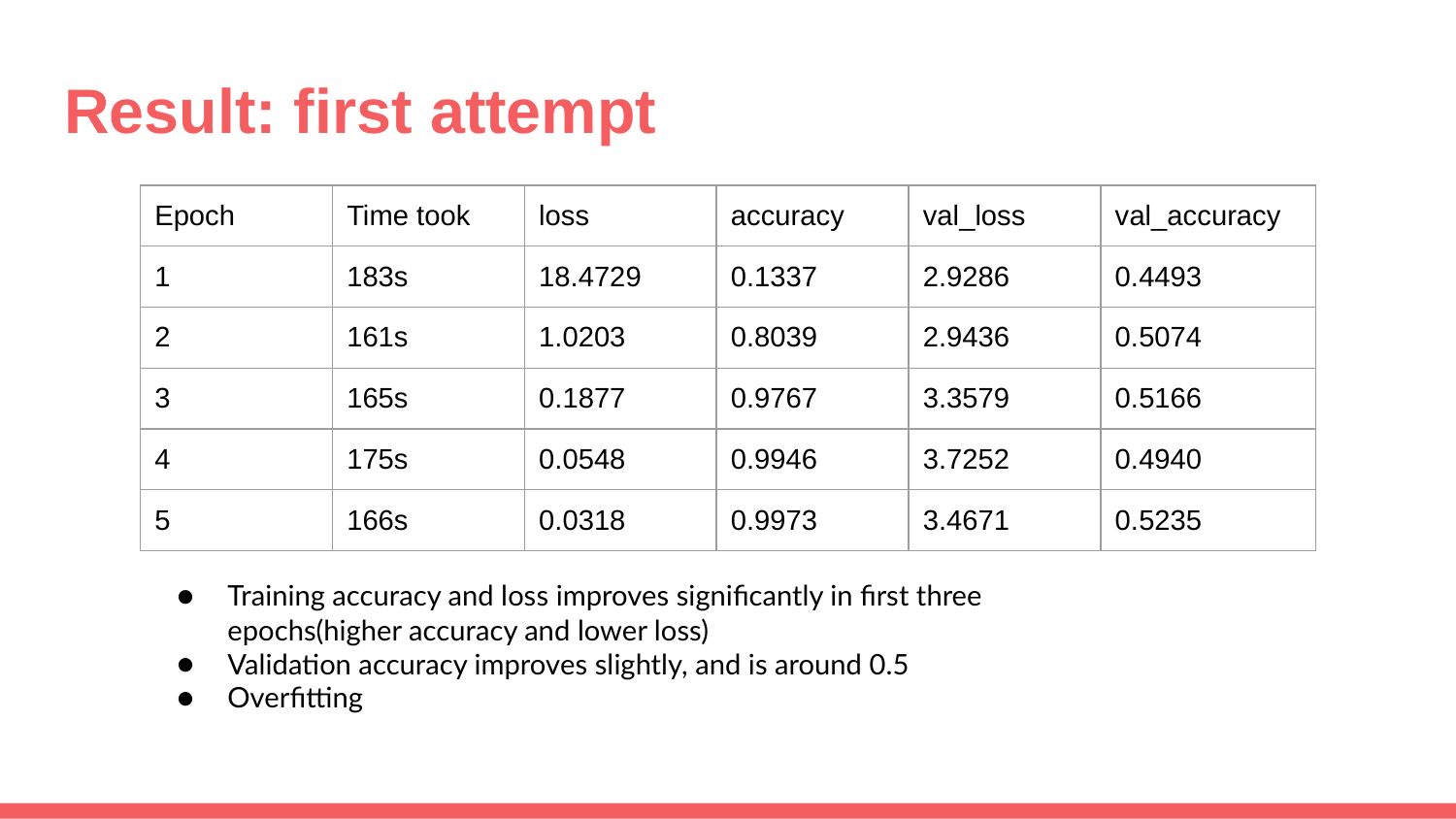

# Result: first attempt
| Epoch | Time took | loss | accuracy | val\_loss | val\_accuracy |
| --- | --- | --- | --- | --- | --- |
| 1 | 183s | 18.4729 | 0.1337 | 2.9286 | 0.4493 |
| 2 | 161s | 1.0203 | 0.8039 | 2.9436 | 0.5074 |
| 3 | 165s | 0.1877 | 0.9767 | 3.3579 | 0.5166 |
| 4 | 175s | 0.0548 | 0.9946 | 3.7252 | 0.4940 |
| 5 | 166s | 0.0318 | 0.9973 | 3.4671 | 0.5235 |
Training accuracy and loss improves significantly in first three epochs(higher accuracy and lower loss)
Validation accuracy improves slightly, and is around 0.5
Overfitting